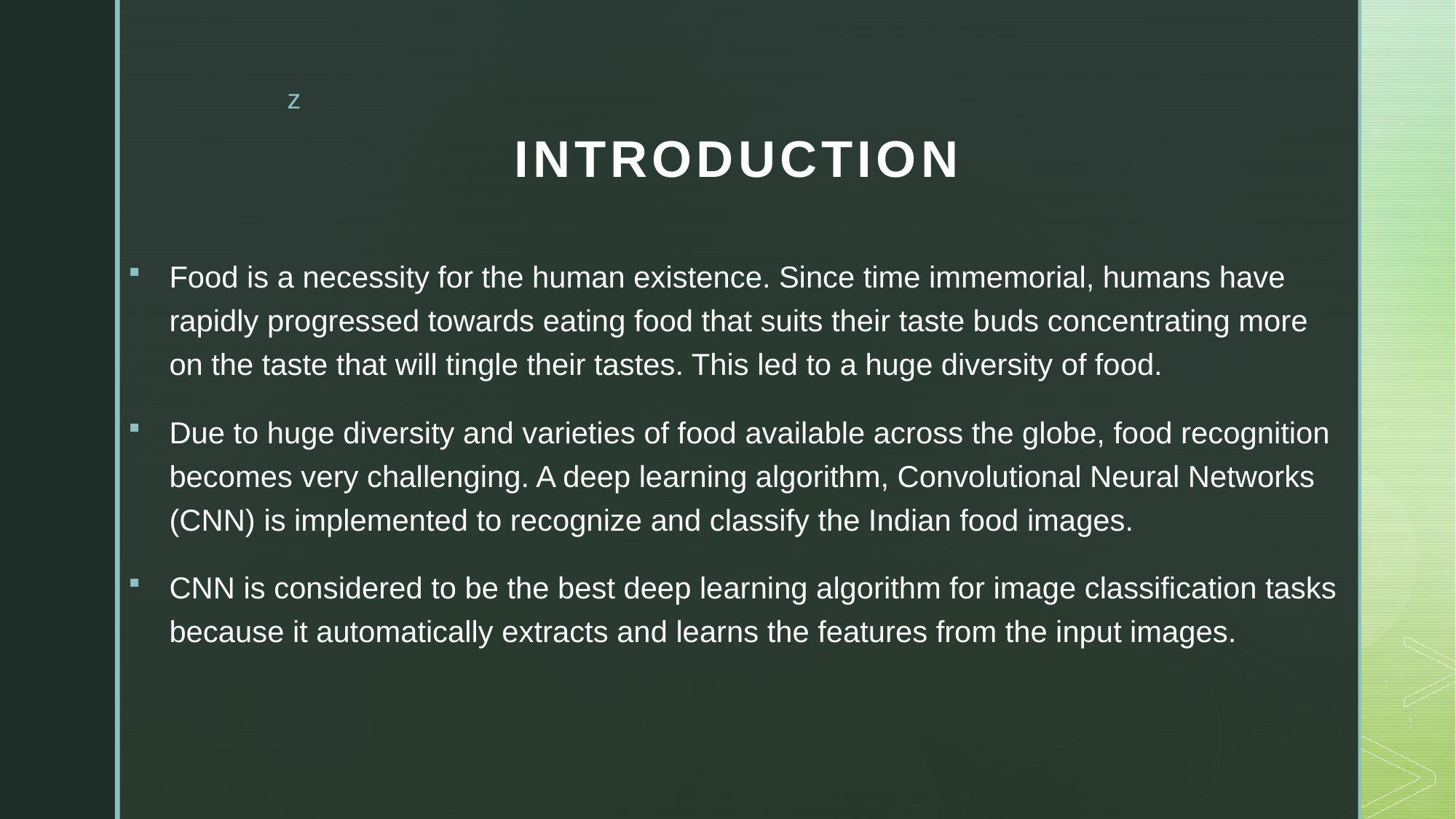

# INTRODUCTION
Food is a necessity for the human existence. Since time immemorial, humans have rapidly progressed towards eating food that suits their taste buds concentrating more on the taste that will tingle their tastes. This led to a huge diversity of food.
Due to huge diversity and varieties of food available across the globe, food recognition becomes very challenging. A deep learning algorithm, Convolutional Neural Networks (CNN) is implemented to recognize and classify the Indian food images.
CNN is considered to be the best deep learning algorithm for image classification tasks because it automatically extracts and learns the features from the input images.